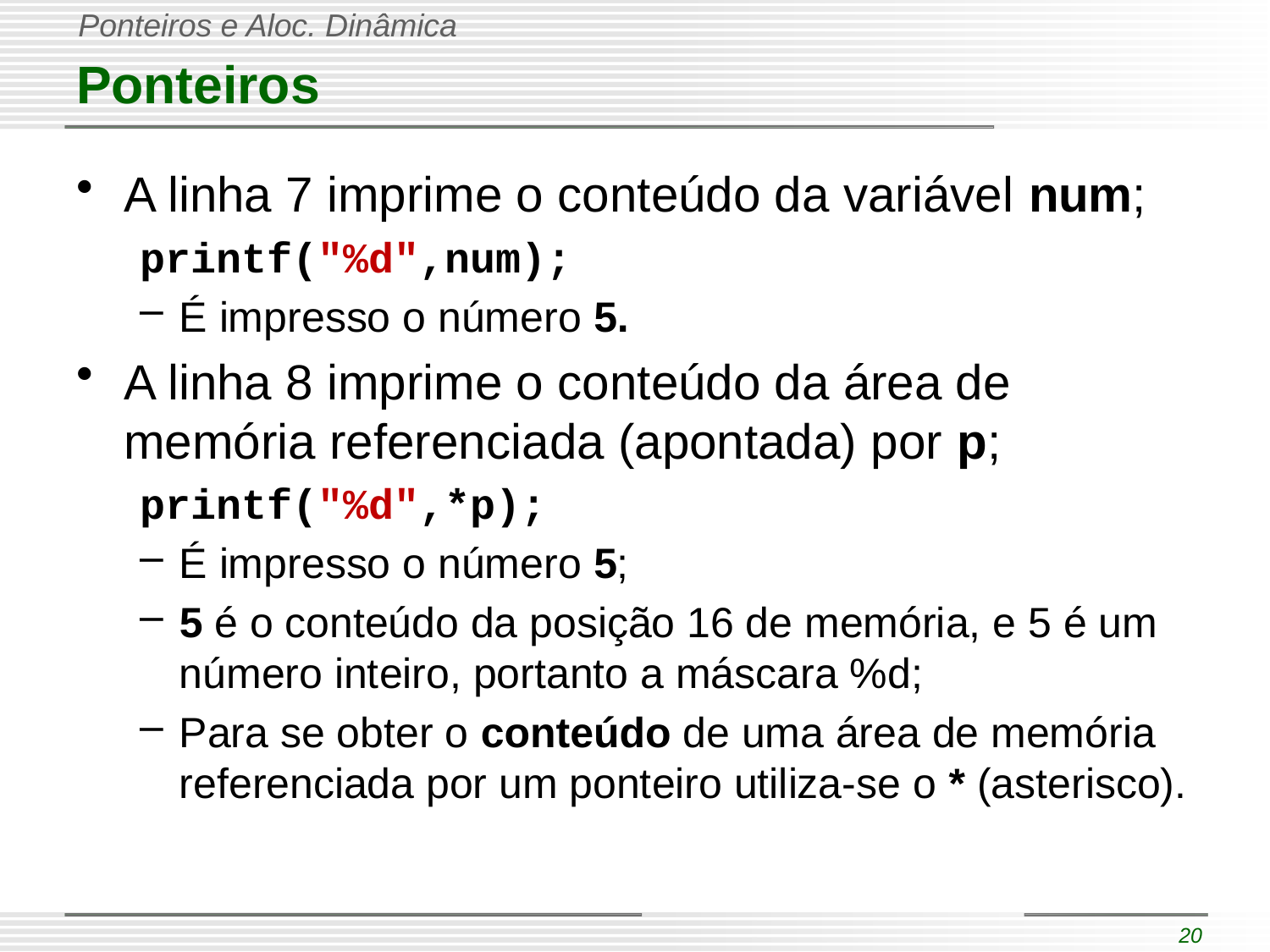

# Ponteiros
A linha 7 imprime o conteúdo da variável num;
printf("%d",num);
É impresso o número 5.
A linha 8 imprime o conteúdo da área de memória referenciada (apontada) por p;
printf("%d",*p);
É impresso o número 5;
5 é o conteúdo da posição 16 de memória, e 5 é um número inteiro, portanto a máscara %d;
Para se obter o conteúdo de uma área de memória referenciada por um ponteiro utiliza-se o * (asterisco).